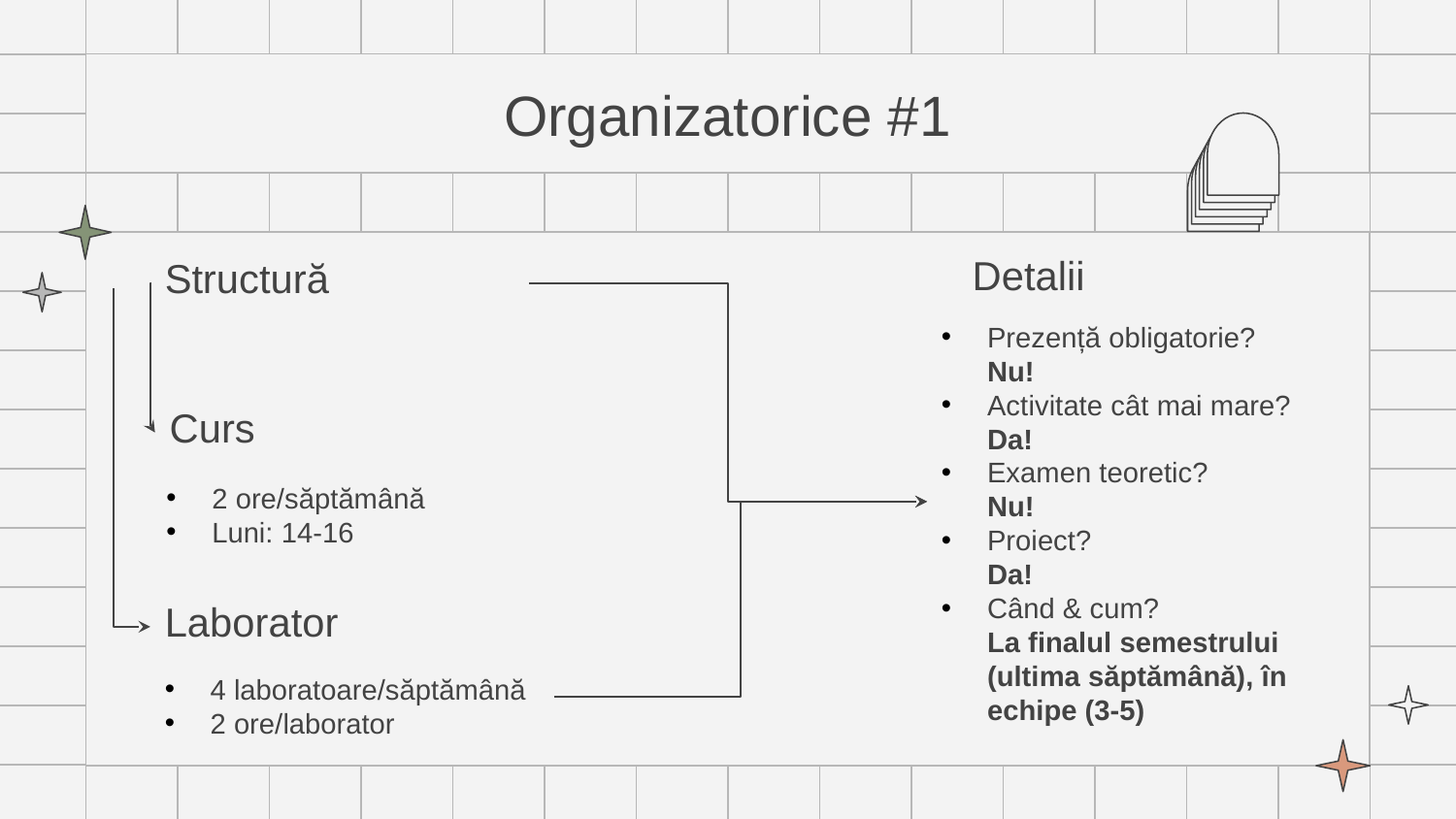

# Organizatorice #1

Structură
Detalii
Prezență obligatorie?
Nu!
Activitate cât mai mare? Da!
Examen teoretic?
Nu!
Proiect?
Da!
Când & cum?
La finalul semestrului (ultima săptămână), în echipe (3-5)

Curs
2 ore/săptămână
Luni: 14-16
Laborator
4 laboratoare/săptămână
2 ore/laborator